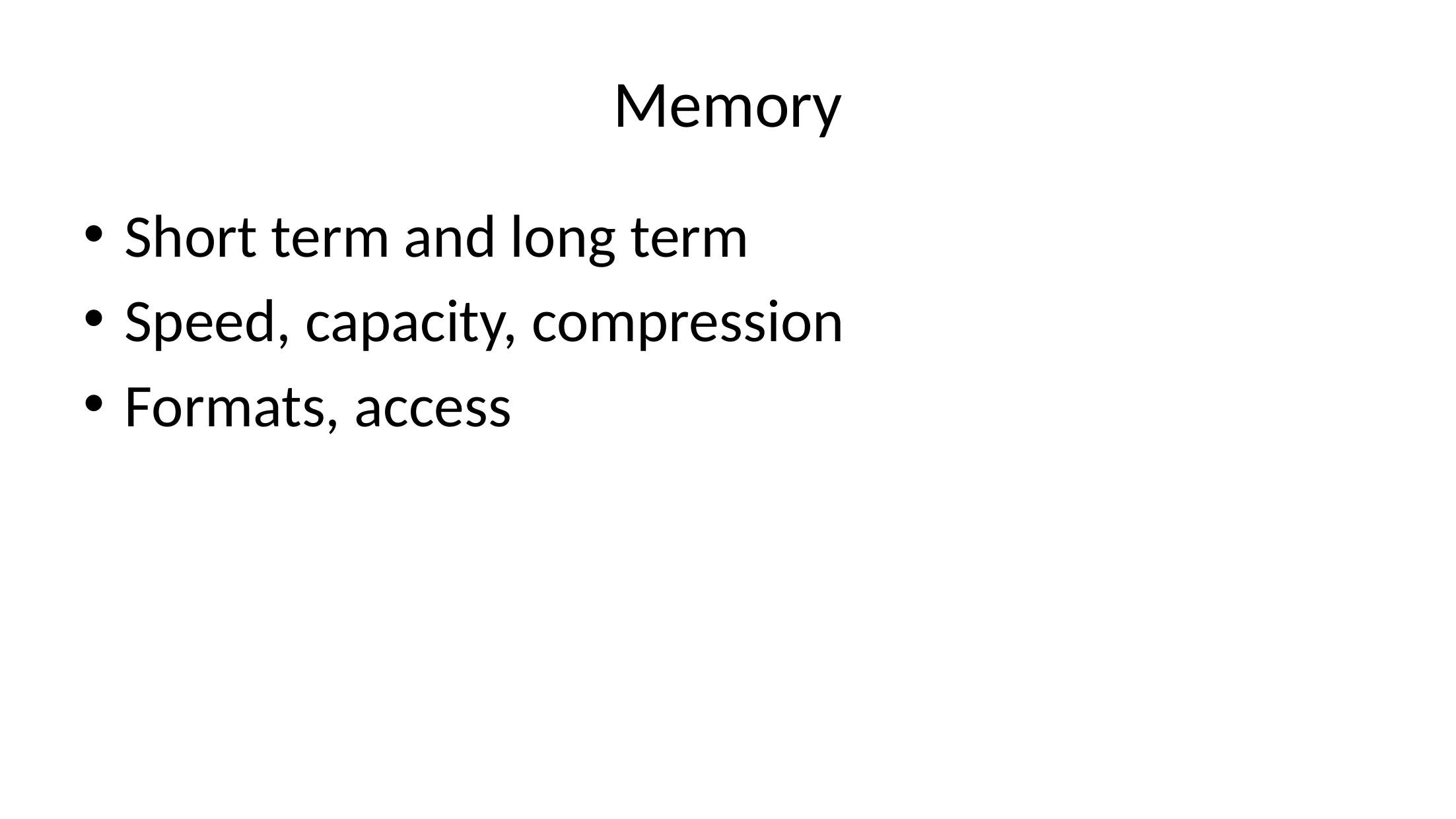

# Memory
Short term and long term
Speed, capacity, compression
Formats, access